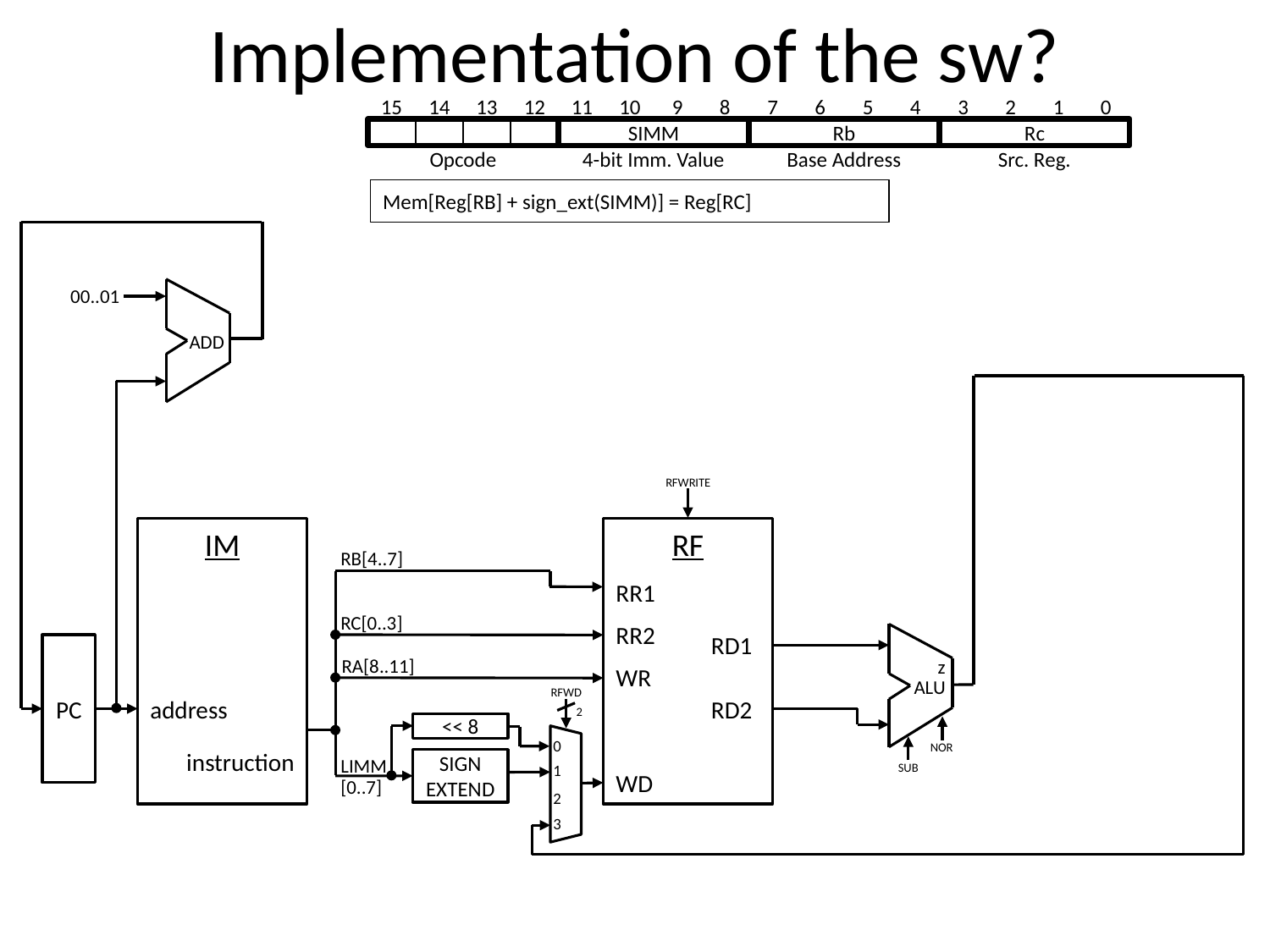

# Implementation of the sw?
15
14
13
12
11
10
9
8
7
6
5
4
3
2
1
0

SIMM
Rb
Rc
Opcode
4-bit Imm. Value
Base Address
Src. Reg.
Mem[Reg[RB] + sign_ext(SIMM)] = Reg[RC]
00..01
ADD

RFWRITE
IM
RF
RB[4..7]
RR1
RC[0..3]
RR2
RD1
z
ALU

PC
RA[8..11]
WR

RFWD
address
RD2

2
<< 8

0
NOR
instruction
SIGN EXTEND
LIMM
SUB
1
WD

[0..7]
2
3